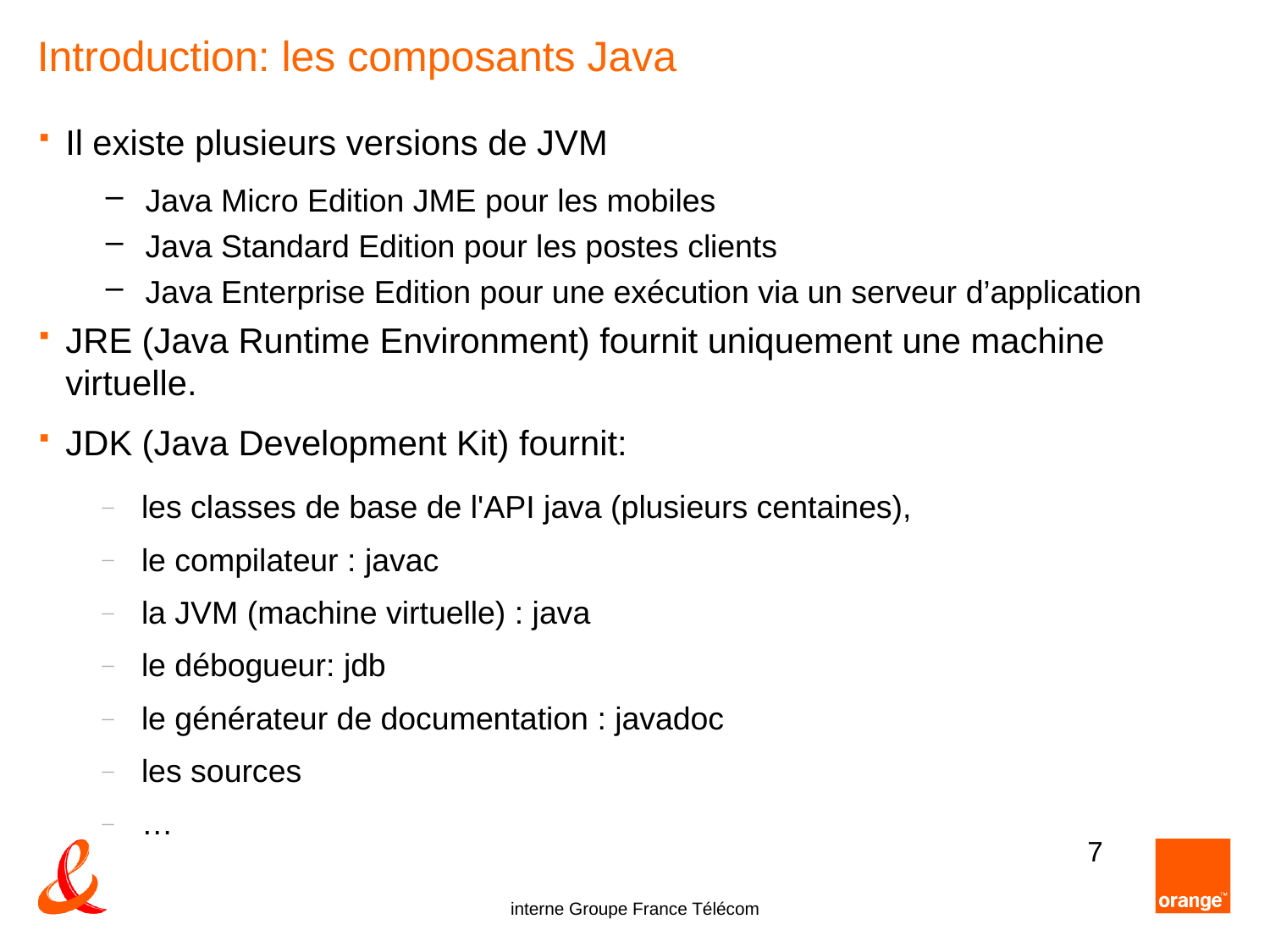

# Introduction: les composants Java
Il existe plusieurs versions de JVM
Java Micro Edition JME pour les mobiles
Java Standard Edition pour les postes clients
Java Enterprise Edition pour une exécution via un serveur d’application
JRE (Java Runtime Environment) fournit uniquement une machine virtuelle.
JDK (Java Development Kit) fournit:
les classes de base de l'API java (plusieurs centaines),
le compilateur : javac
la JVM (machine virtuelle) : java
le débogueur: jdb
le générateur de documentation : javadoc
les sources
…

7